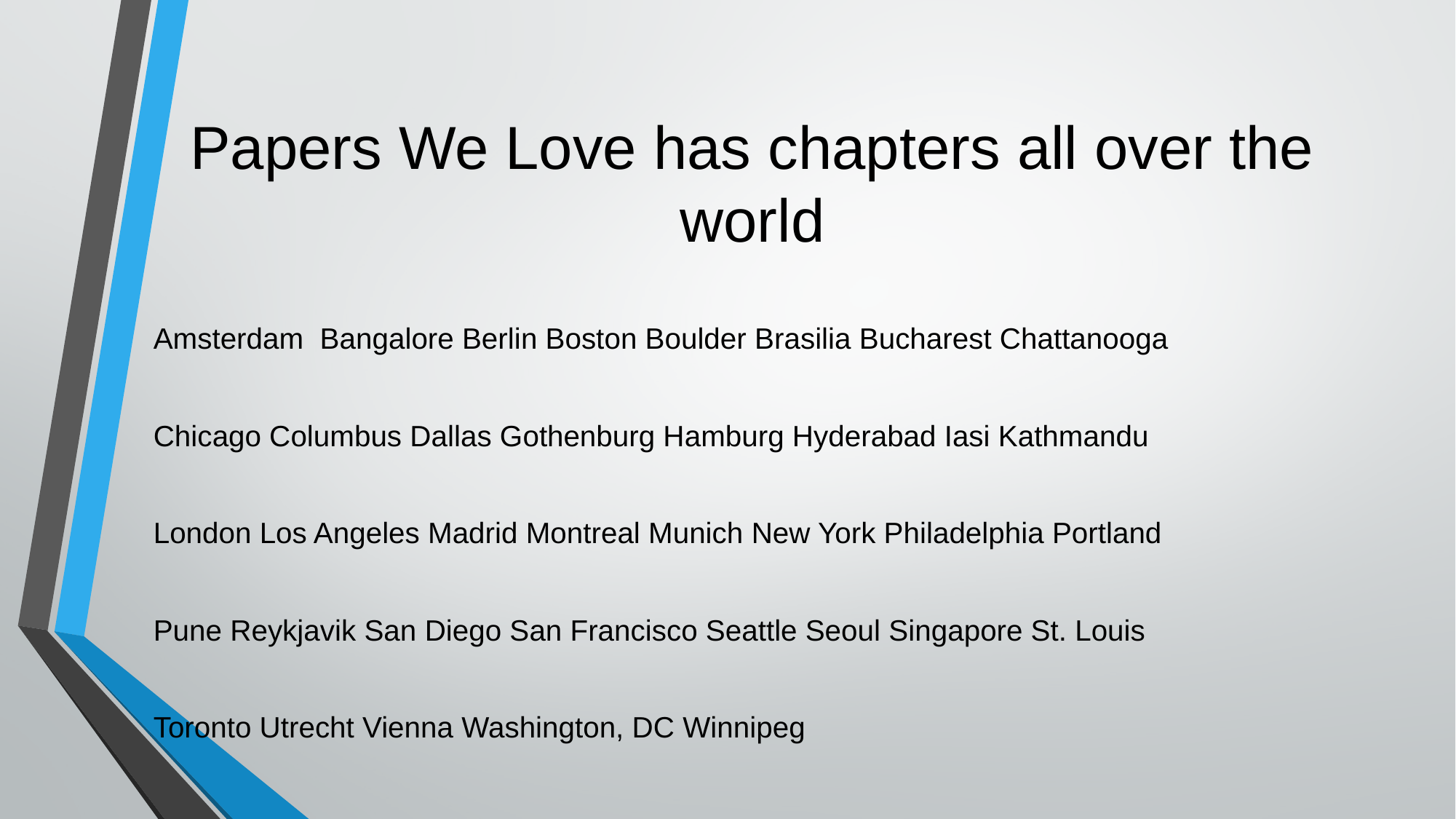

# Papers We Love has chapters all over the world
Amsterdam  Bangalore Berlin Boston Boulder Brasilia Bucharest Chattanooga

Chicago Columbus Dallas Gothenburg Hamburg Hyderabad Iasi Kathmandu

London Los Angeles Madrid Montreal Munich New York Philadelphia Portland

Pune Reykjavik San Diego San Francisco Seattle Seoul Singapore St. Louis

Toronto Utrecht Vienna Washington, DC Winnipeg